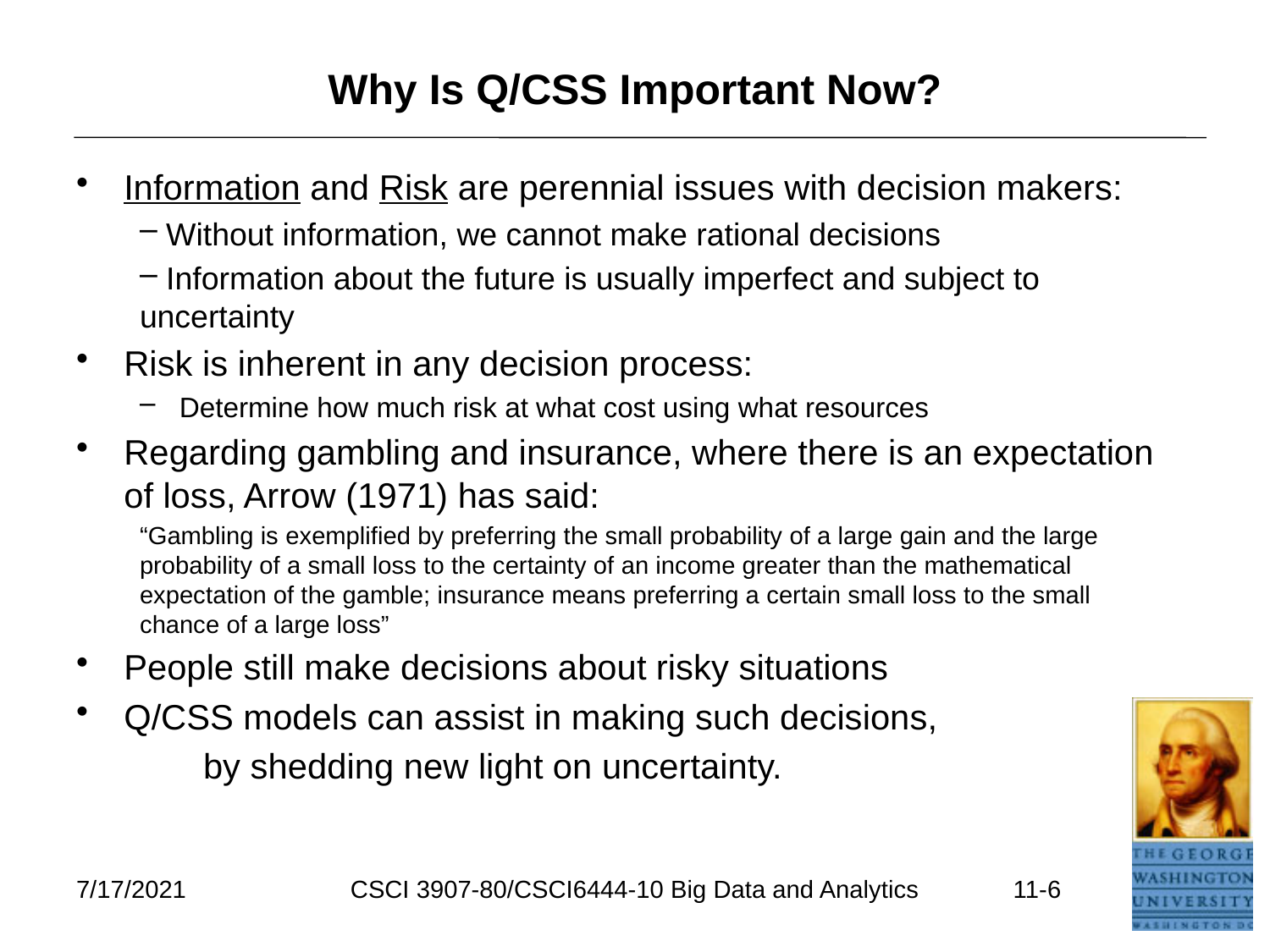

# Why Is Q/CSS Important Now?
Information and Risk are perennial issues with decision makers:
 Without information, we cannot make rational decisions
 Information about the future is usually imperfect and subject to uncertainty
Risk is inherent in any decision process:
Determine how much risk at what cost using what resources
Regarding gambling and insurance, where there is an expectation of loss, Arrow (1971) has said:
“Gambling is exemplified by preferring the small probability of a large gain and the large probability of a small loss to the certainty of an income greater than the mathematical expectation of the gamble; insurance means preferring a certain small loss to the small chance of a large loss”
People still make decisions about risky situations
Q/CSS models can assist in making such decisions,
	by shedding new light on uncertainty.
7/17/2021
CSCI 3907-80/CSCI6444-10 Big Data and Analytics
11-6